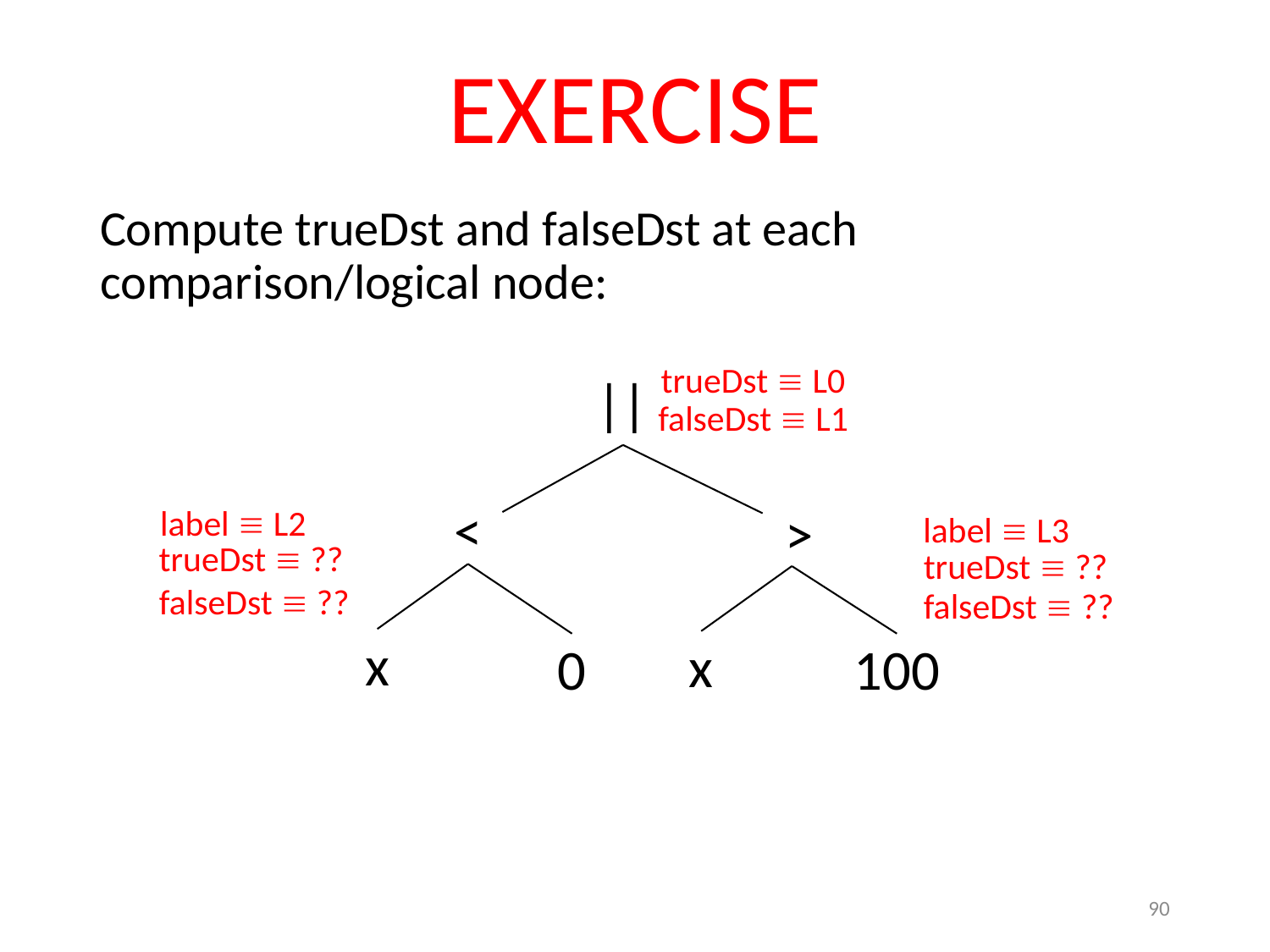

# EXERCISE
Compute trueDst and falseDst at each comparison/logical node:
trueDst ≡ L0
||
falseDst ≡ L1
>
label ≡ L2
<
label ≡ L3
trueDst ≡ ??
trueDst ≡ ??
falseDst ≡ ??
falseDst ≡ ??
x
x
0
100
90